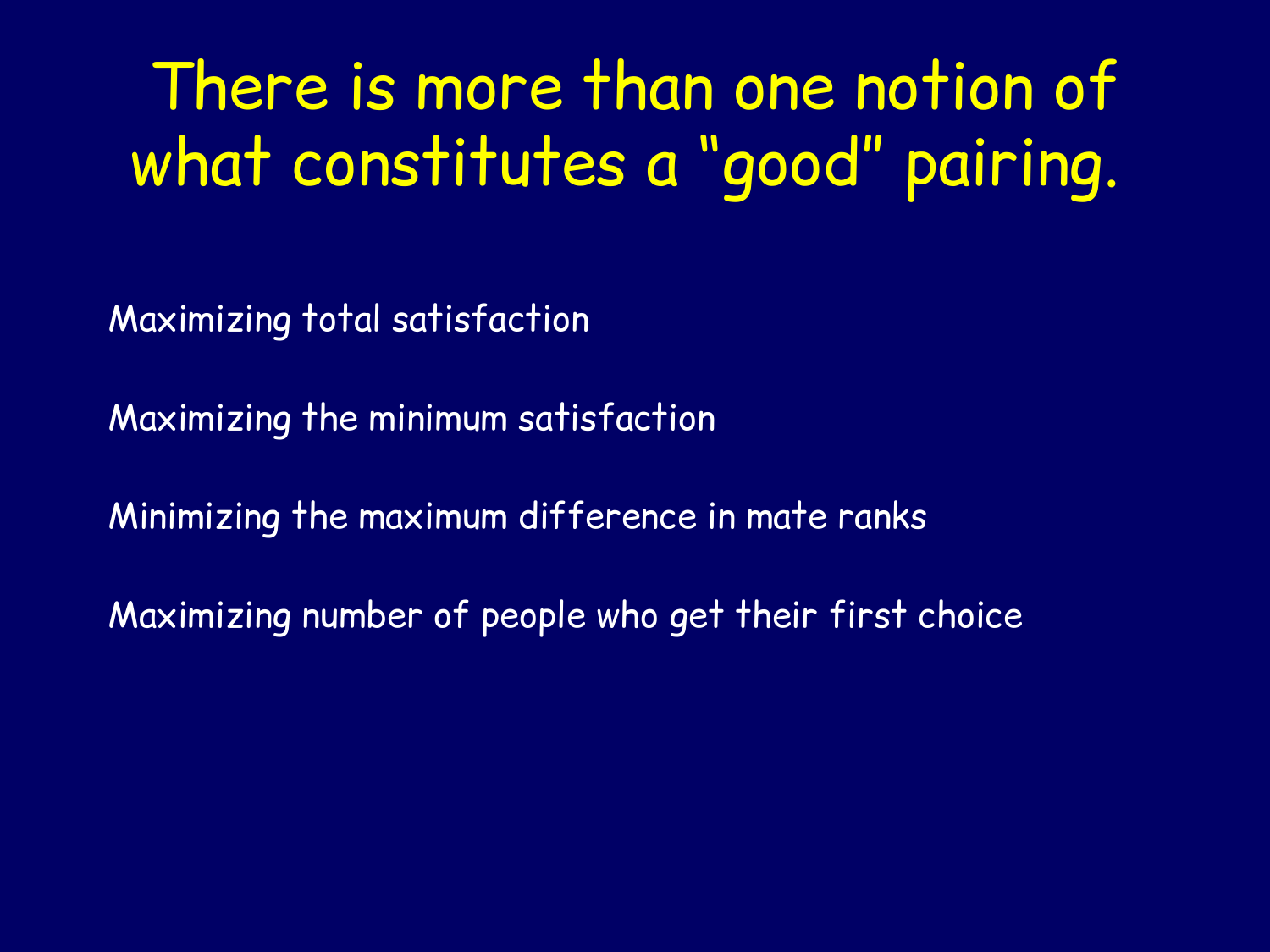

# There is more than one notion of what constitutes a “good” pairing.
Maximizing total satisfaction

Maximizing the minimum satisfaction

Minimizing the maximum difference in mate ranks

Maximizing number of people who get their first choice